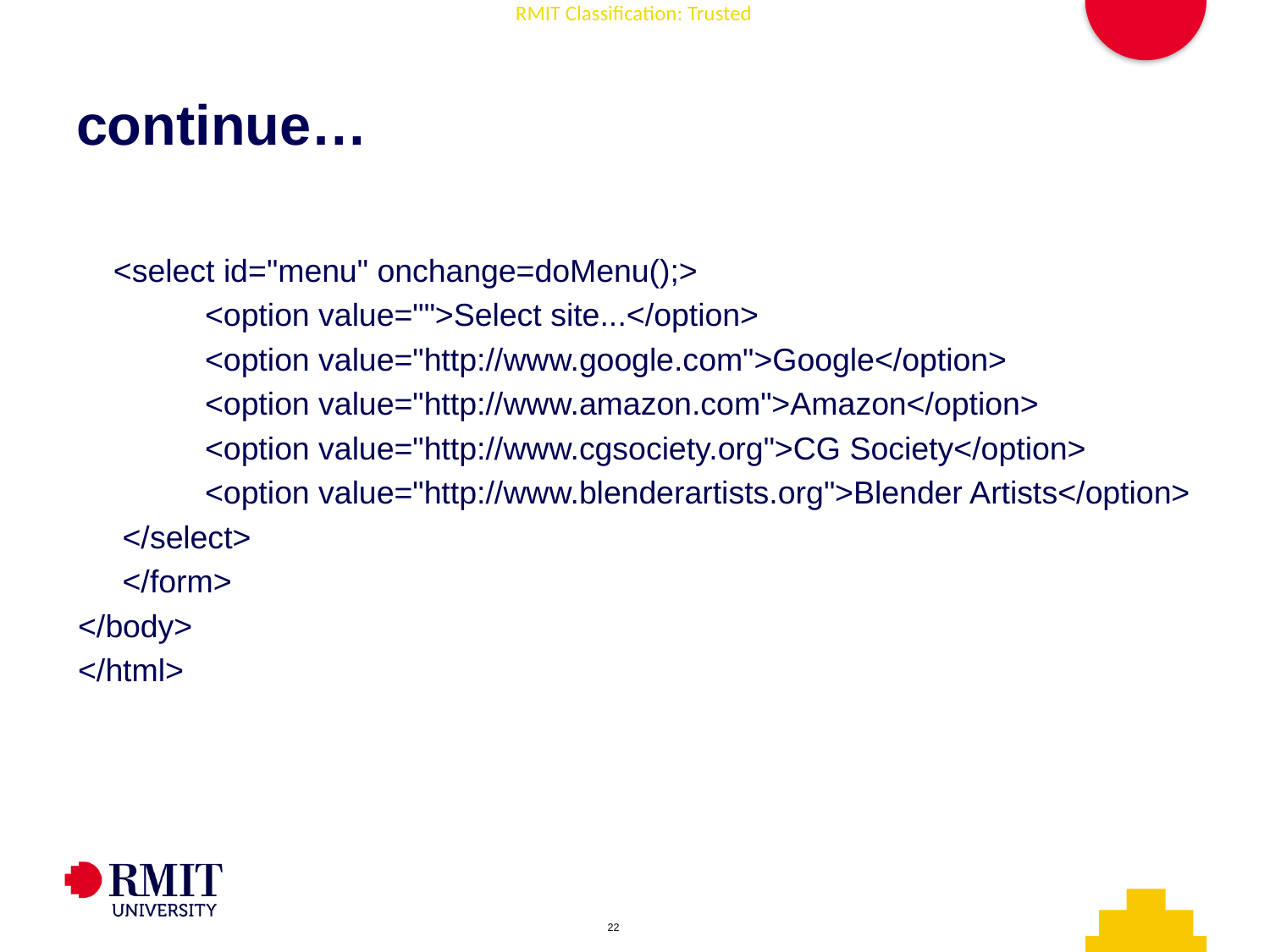

# continue…
    <select id="menu" onchange=doMenu();>
            	<option value="">Select site...</option>
           	<option value="http://www.google.com">Google</option>
           	<option value="http://www.amazon.com">Amazon</option>
           	<option value="http://www.cgsociety.org">CG Society</option>
         	<option value="http://www.blenderartists.org">Blender Artists</option>
     </select>
     </form>
</body>
</html>

AD006 Associate Degree in IT